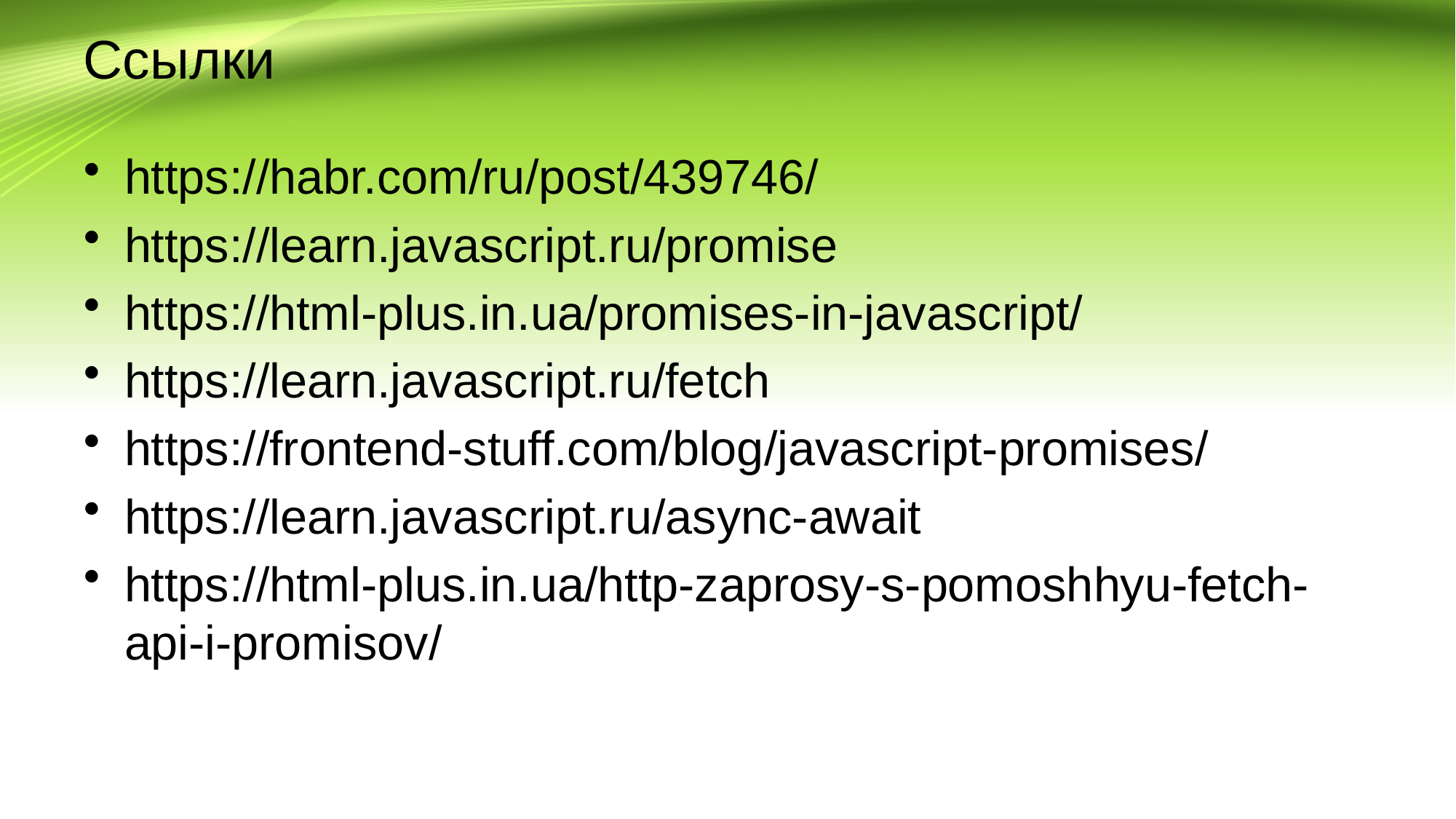

# Ссылки
https://habr.com/ru/post/439746/
https://learn.javascript.ru/promise
https://html-plus.in.ua/promises-in-javascript/
https://learn.javascript.ru/fetch
https://frontend-stuff.com/blog/javascript-promises/
https://learn.javascript.ru/async-await
https://html-plus.in.ua/http-zaprosy-s-pomoshhyu-fetch-api-i-promisov/